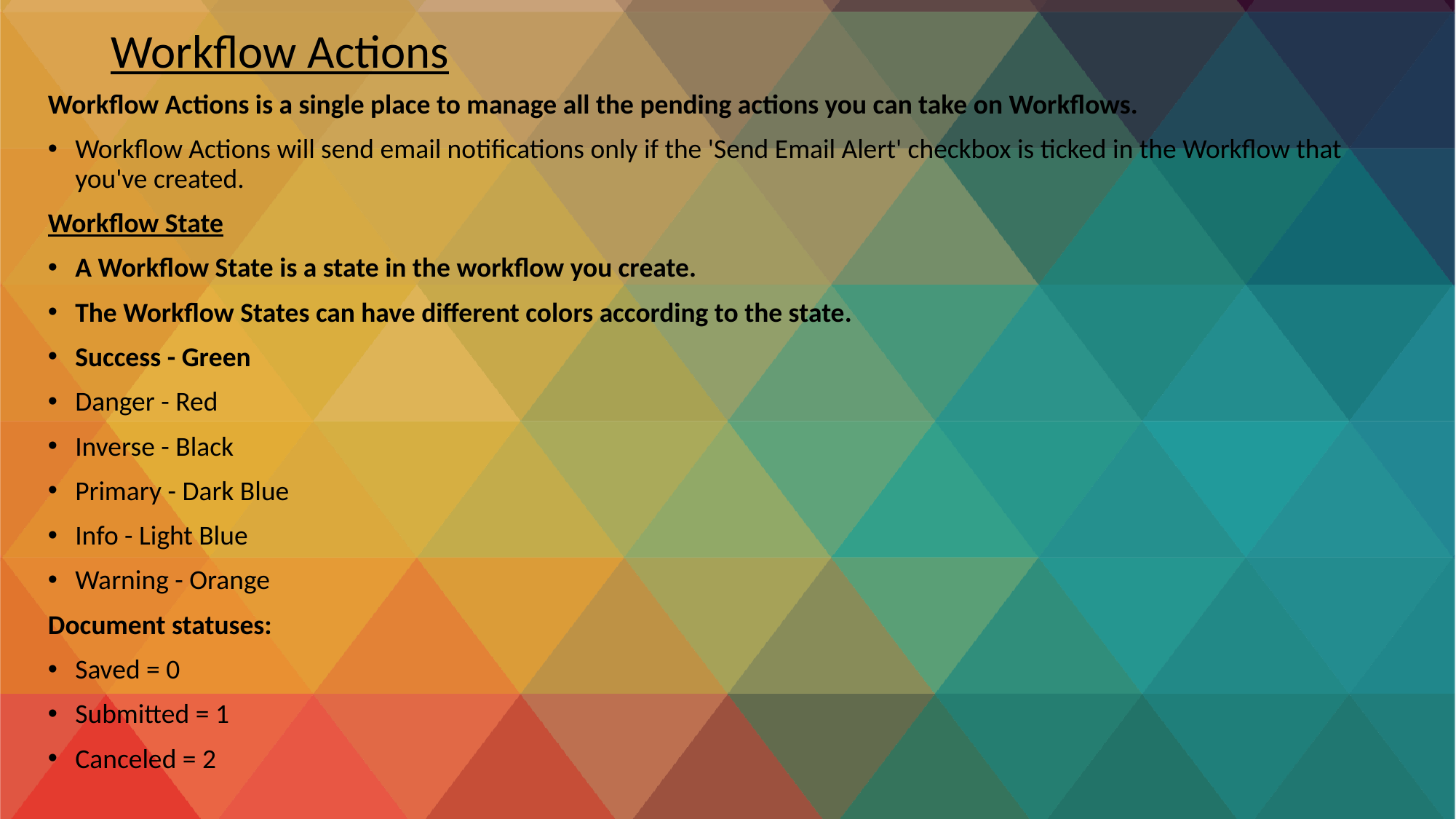

# Workflow Actions
Workflow Actions is a single place to manage all the pending actions you can take on Workflows.
Workflow Actions will send email notifications only if the 'Send Email Alert' checkbox is ticked in the Workflow that you've created.
Workflow State
A Workflow State is a state in the workflow you create.
The Workflow States can have different colors according to the state.
Success - Green
Danger - Red
Inverse - Black
Primary - Dark Blue
Info - Light Blue
Warning - Orange
Document statuses:
Saved = 0
Submitted = 1
Canceled = 2